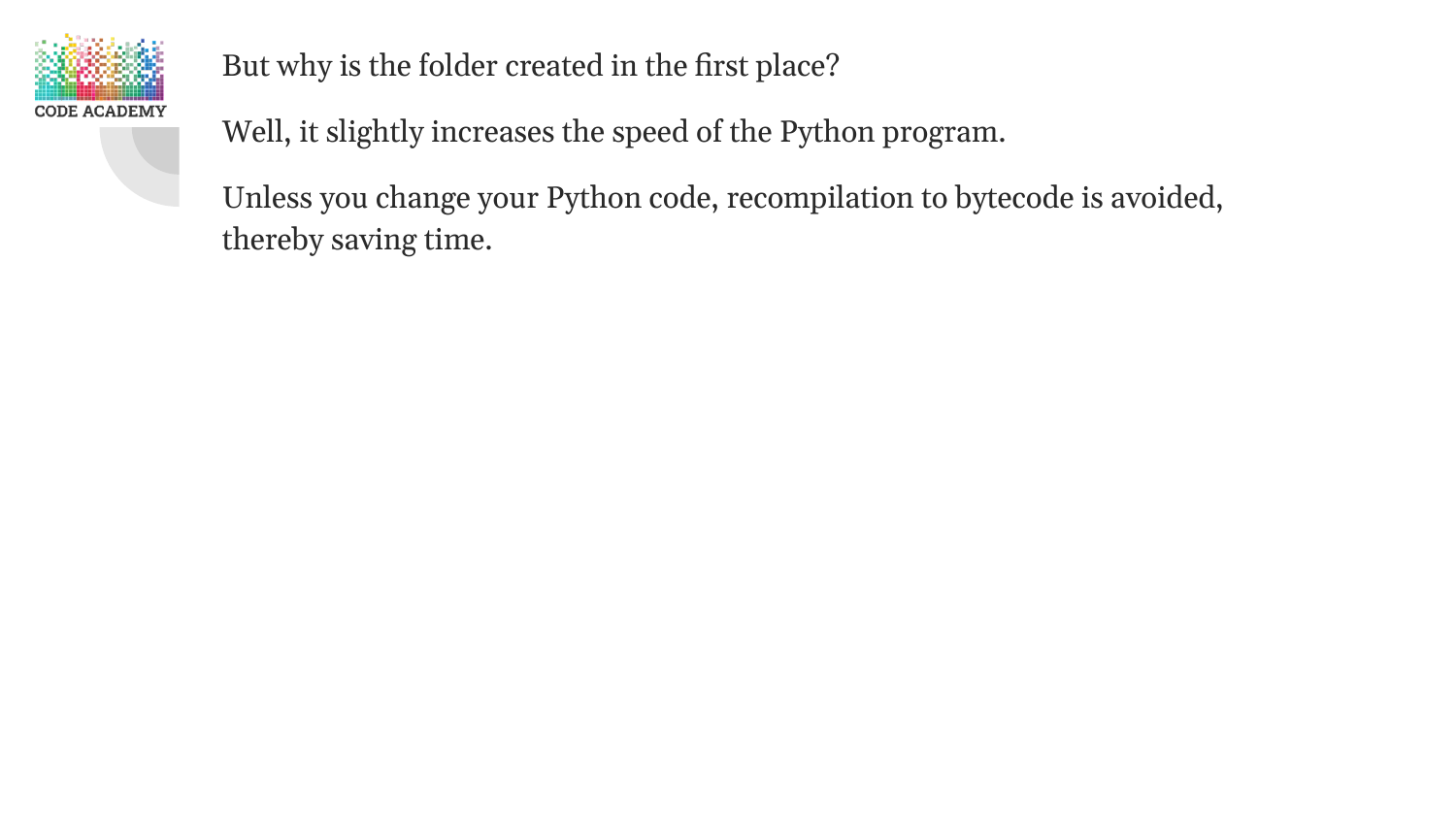

But why is the folder created in the first place?
Well, it slightly increases the speed of the Python program.
Unless you change your Python code, recompilation to bytecode is avoided, thereby saving time.